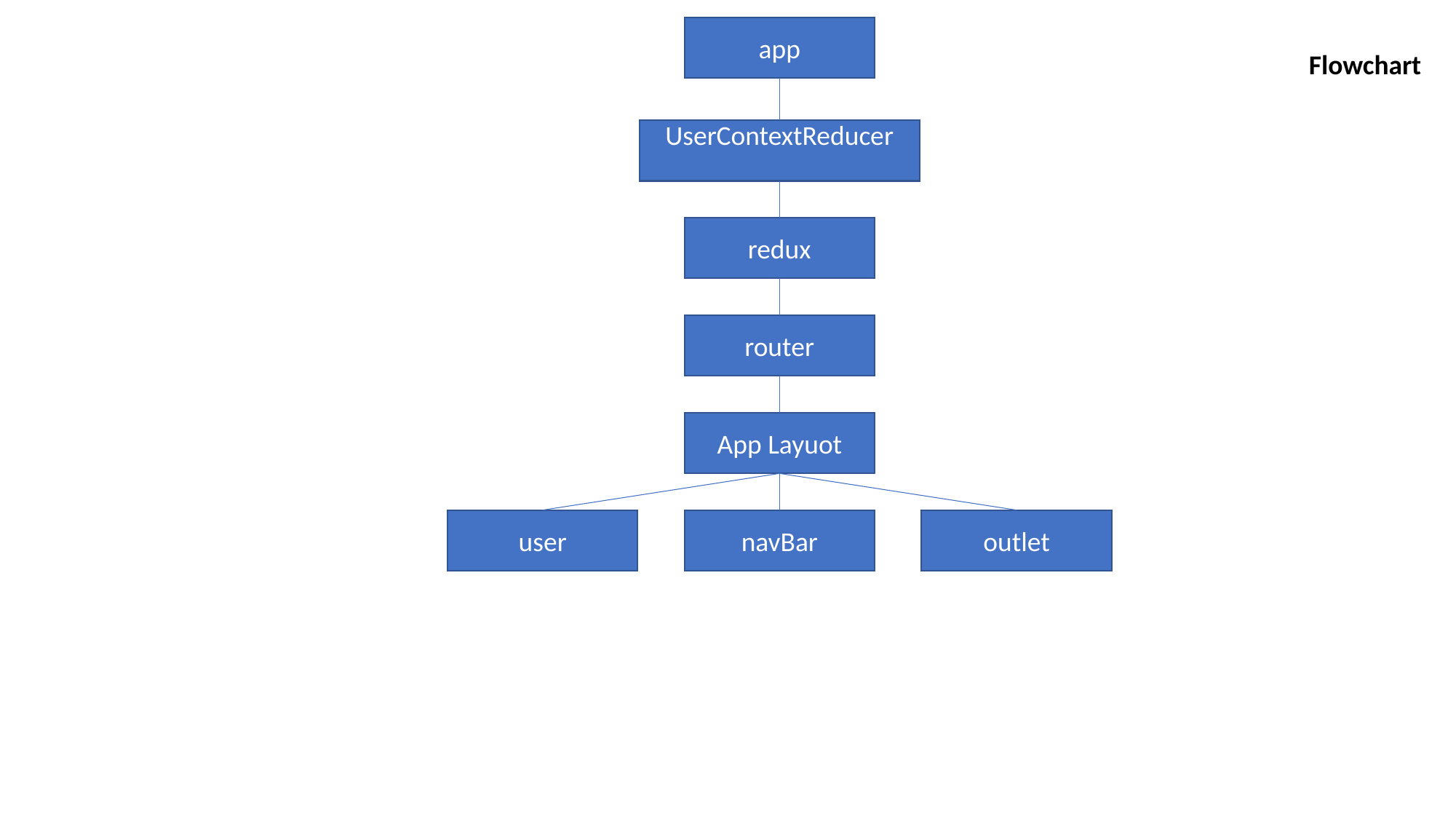

app
Flowchart
UserContextReducer

redux
router
App Layuot
user
navBar
outlet